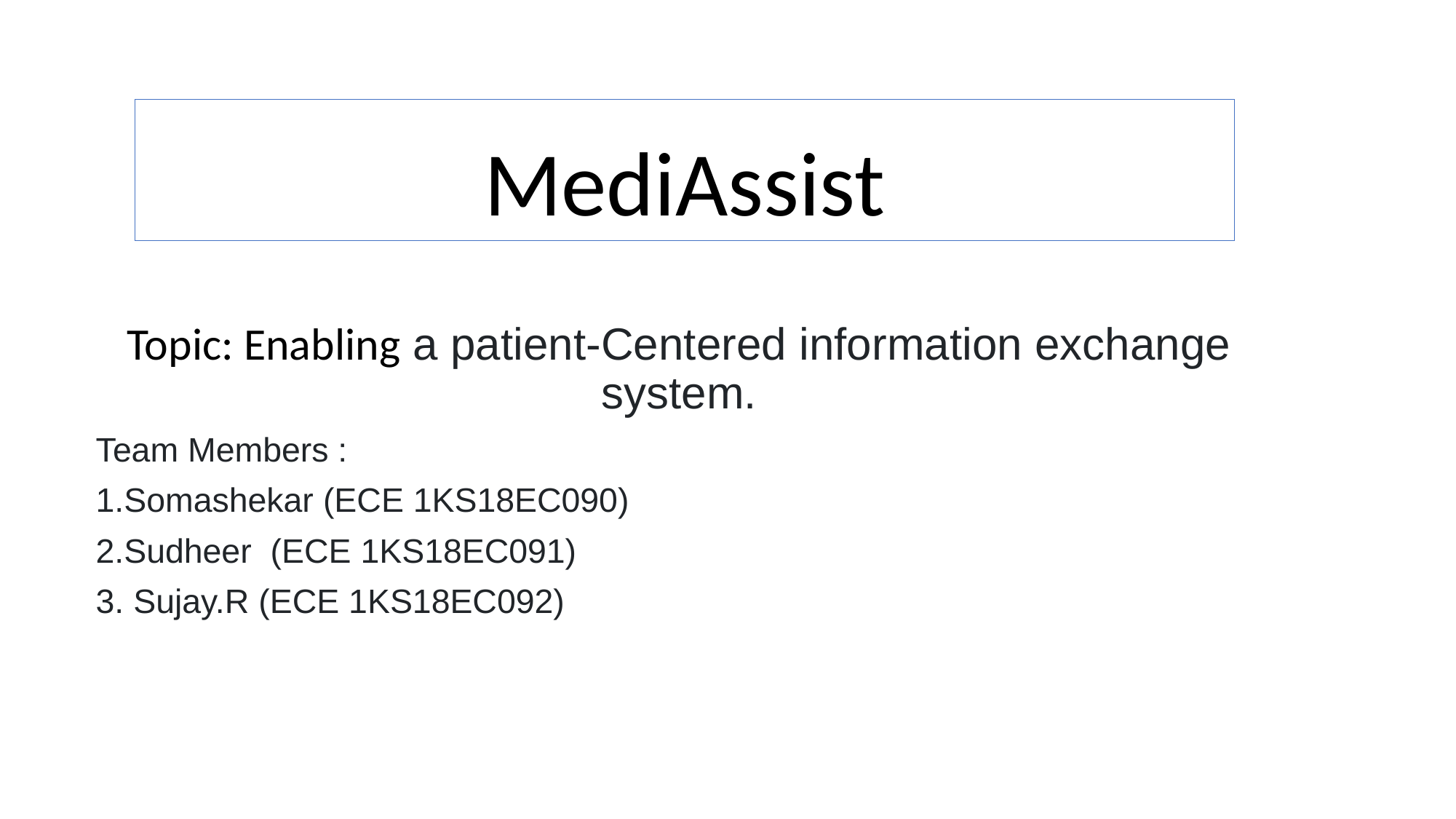

# MediAssist
Topic: Enabling a patient-Centered information exchange system.
Team Members :
1.Somashekar (ECE 1KS18EC090)
2.Sudheer  (ECE 1KS18EC091)
3. Sujay.R (ECE 1KS18EC092)